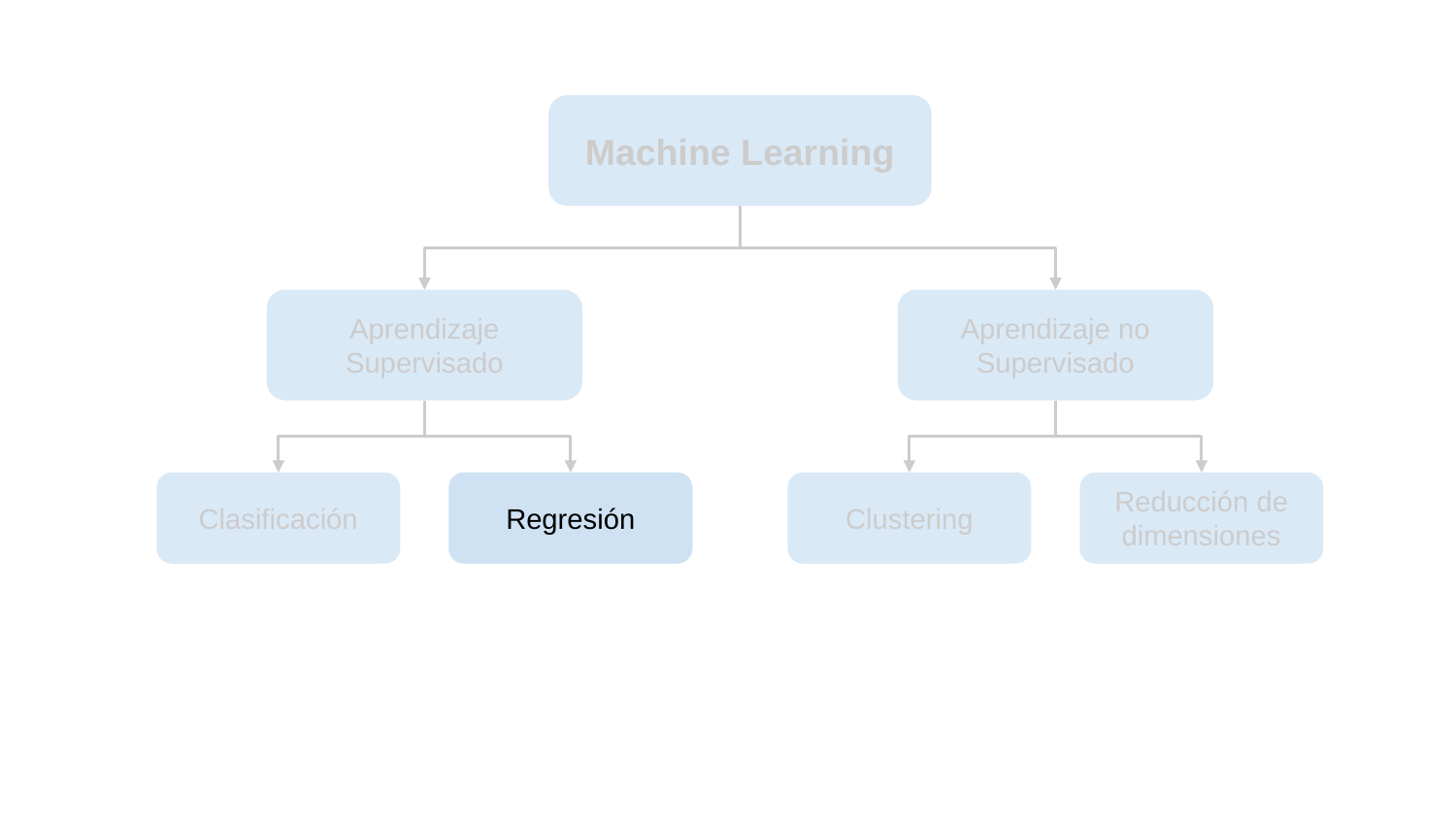

Machine Learning
Aprendizaje Supervisado
Aprendizaje no Supervisado
Clustering
Reducción de dimensiones
Clasificación
Regresión
Regresión